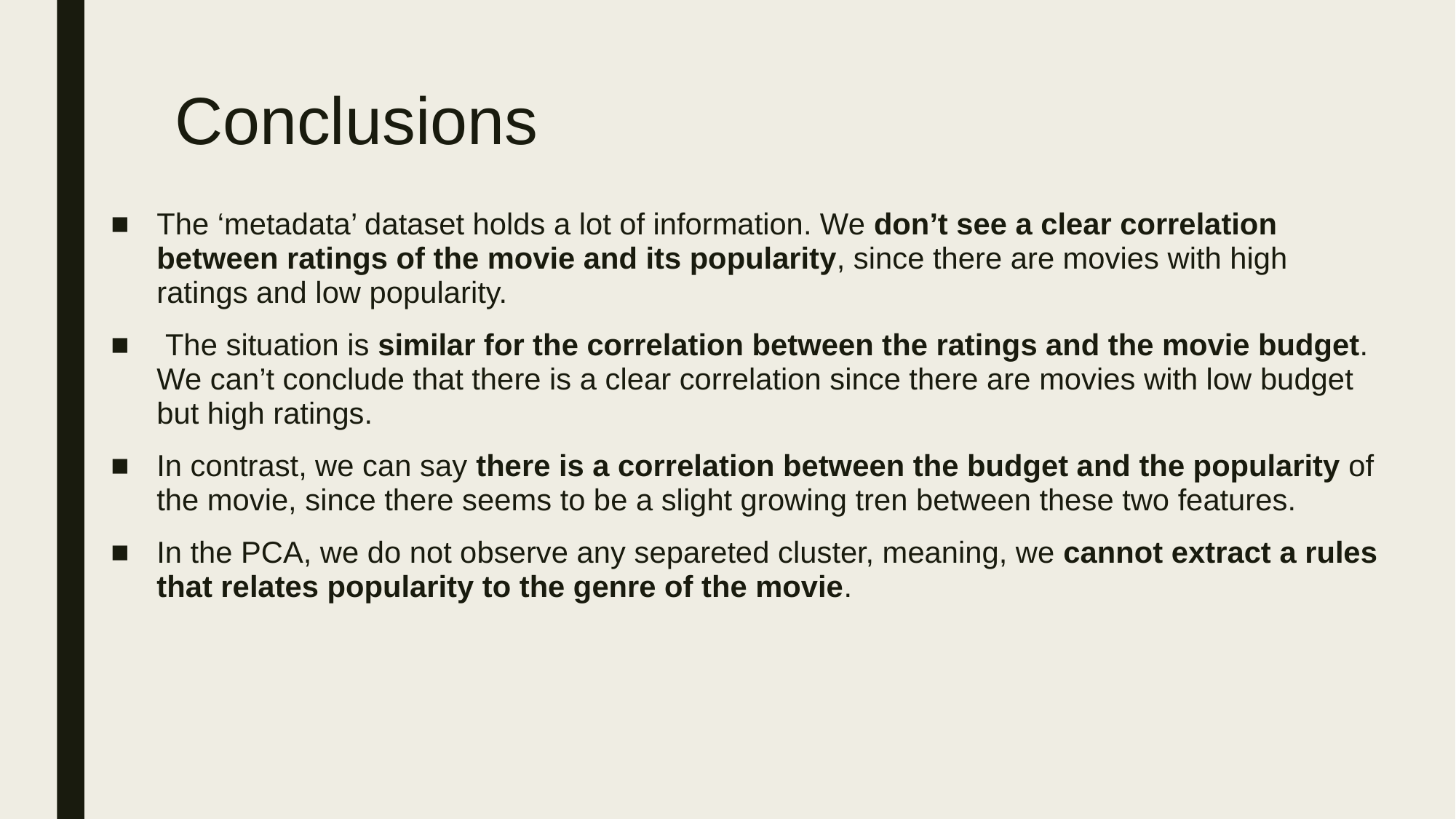

# Conclusions
The ‘metadata’ dataset holds a lot of information. We don’t see a clear correlation between ratings of the movie and its popularity, since there are movies with high ratings and low popularity.
 The situation is similar for the correlation between the ratings and the movie budget. We can’t conclude that there is a clear correlation since there are movies with low budget but high ratings.
In contrast, we can say there is a correlation between the budget and the popularity of the movie, since there seems to be a slight growing tren between these two features.
In the PCA, we do not observe any separeted cluster, meaning, we cannot extract a rules that relates popularity to the genre of the movie.